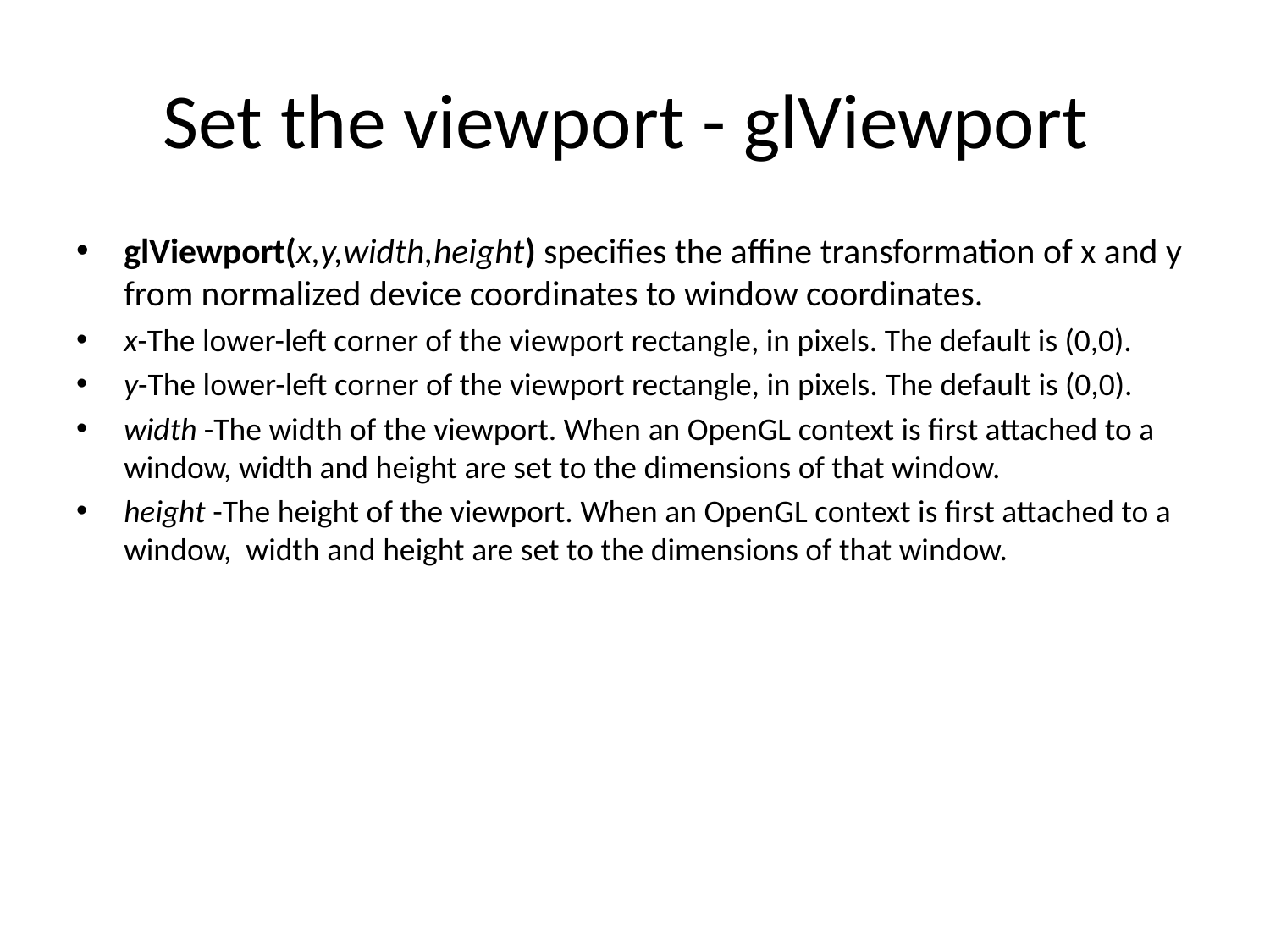

# Set the viewport - glViewport
glViewport(x,y,width,height) specifies the affine transformation of x and y from normalized device coordinates to window coordinates.
x-The lower-left corner of the viewport rectangle, in pixels. The default is (0,0).
y-The lower-left corner of the viewport rectangle, in pixels. The default is (0,0).
width -The width of the viewport. When an OpenGL context is first attached to a window, width and height are set to the dimensions of that window.
height -The height of the viewport. When an OpenGL context is first attached to a window,  width and height are set to the dimensions of that window.